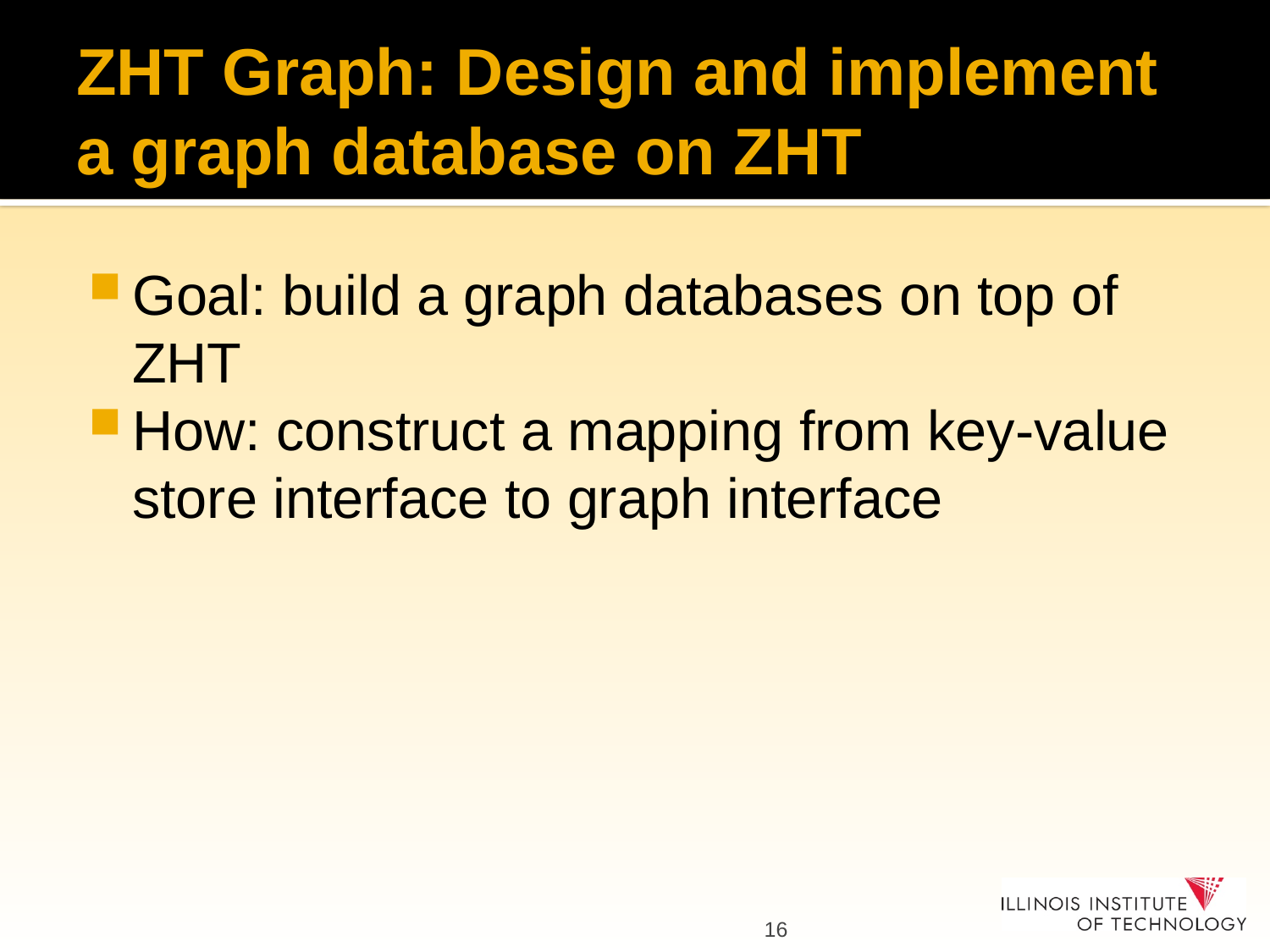

# ZHT Graph: Design and implement a graph database on ZHT
Goal: build a graph databases on top of ZHT
How: construct a mapping from key-value store interface to graph interface
16